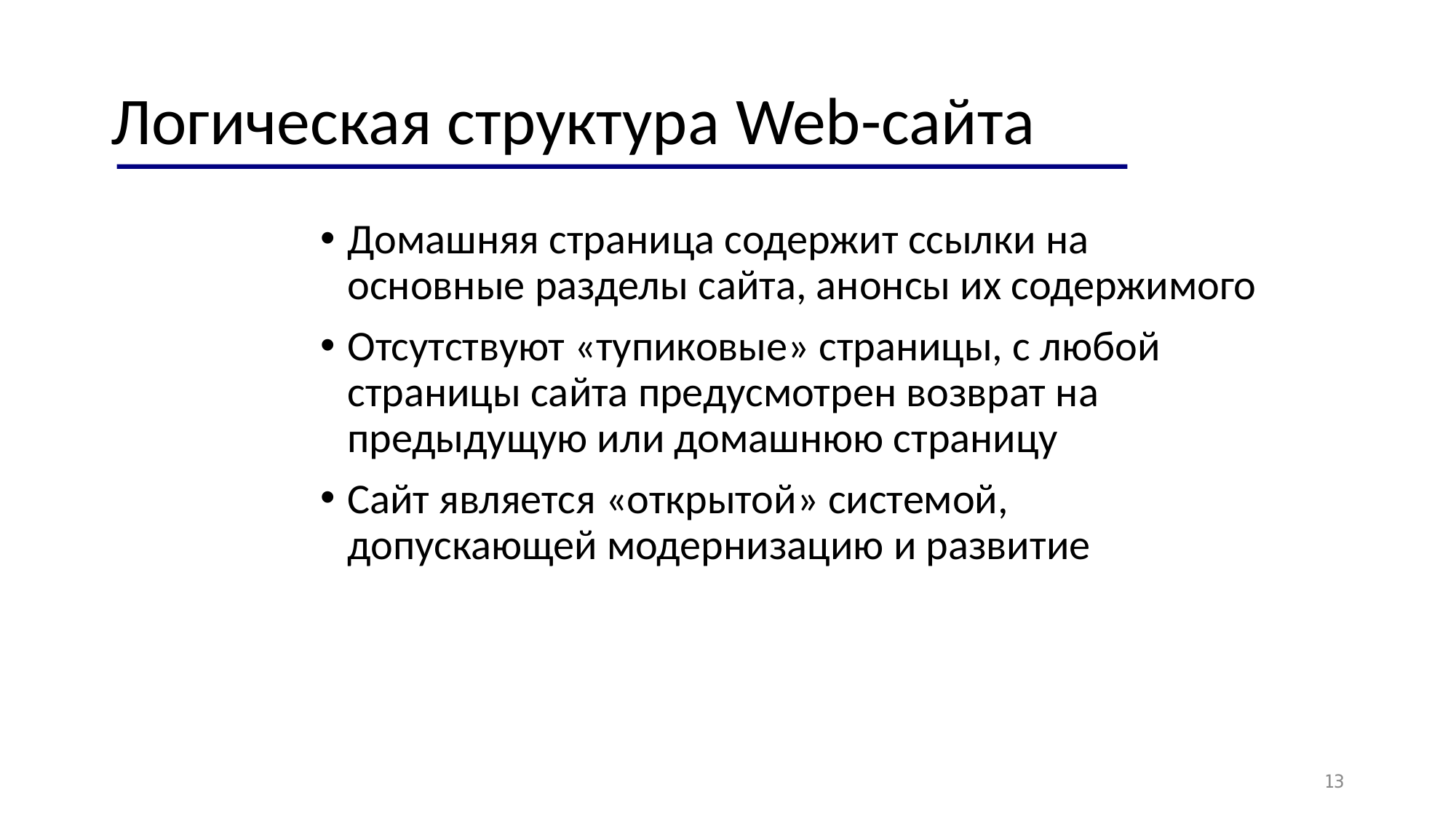

# Логическая структура Web-сайта

Домашняя страница содержит ссылки на основные разделы сайта, анонсы их содержимого
Отсутствуют «тупиковые» страницы, с любой страницы сайта предусмотрен возврат на предыдущую или домашнюю страницу
Сайт является «открытой» системой, допускающей модернизацию и развитие
13